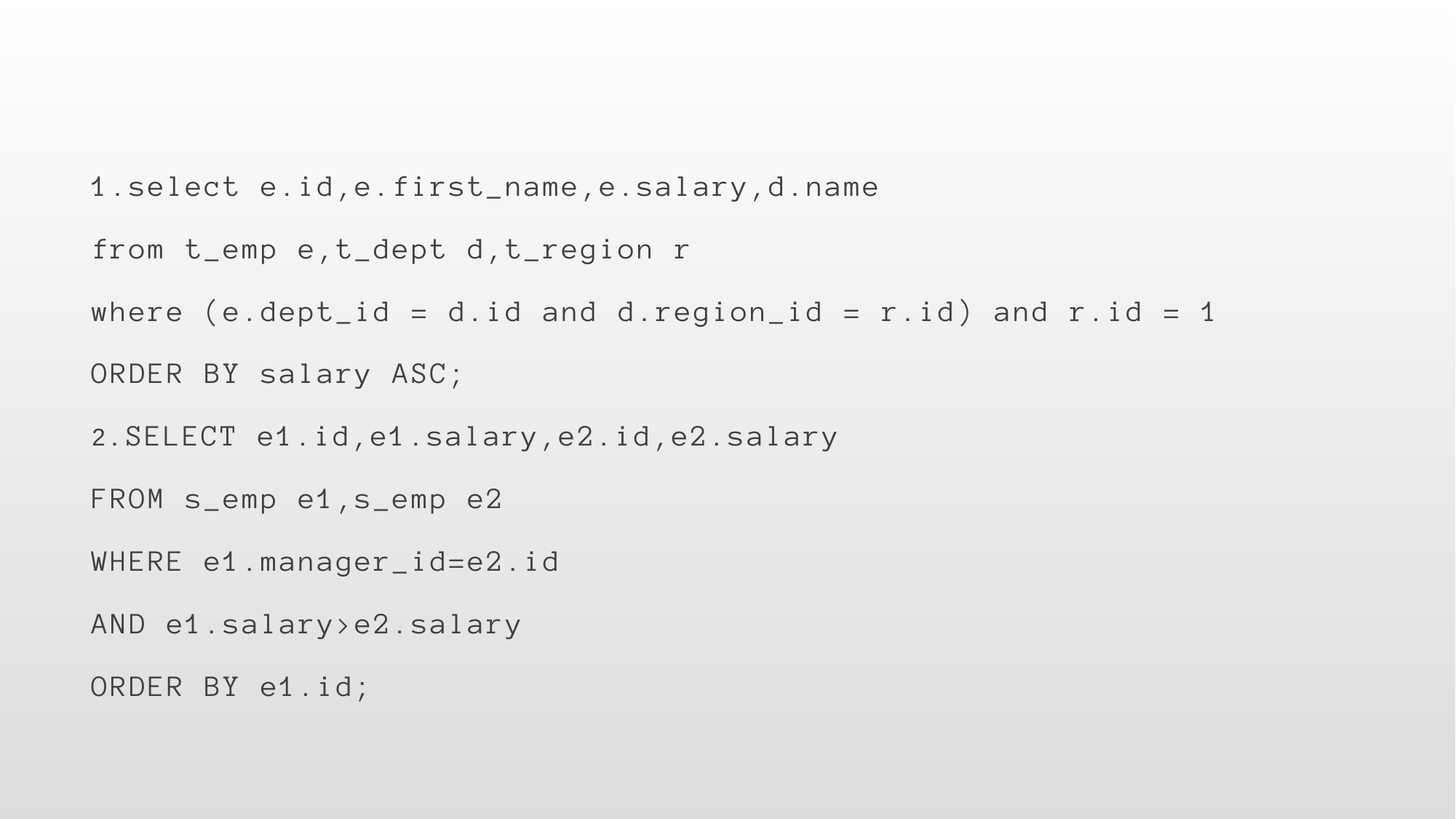

#
1.select e.id,e.first_name,e.salary,d.name
from t_emp e,t_dept d,t_region r
where (e.dept_id = d.id and d.region_id = r.id) and r.id = 1
ORDER BY salary ASC;
2.SELECT e1.id,e1.salary,e2.id,e2.salary
FROM s_emp e1,s_emp e2
WHERE e1.manager_id=e2.id
AND e1.salary>e2.salary
ORDER BY e1.id;